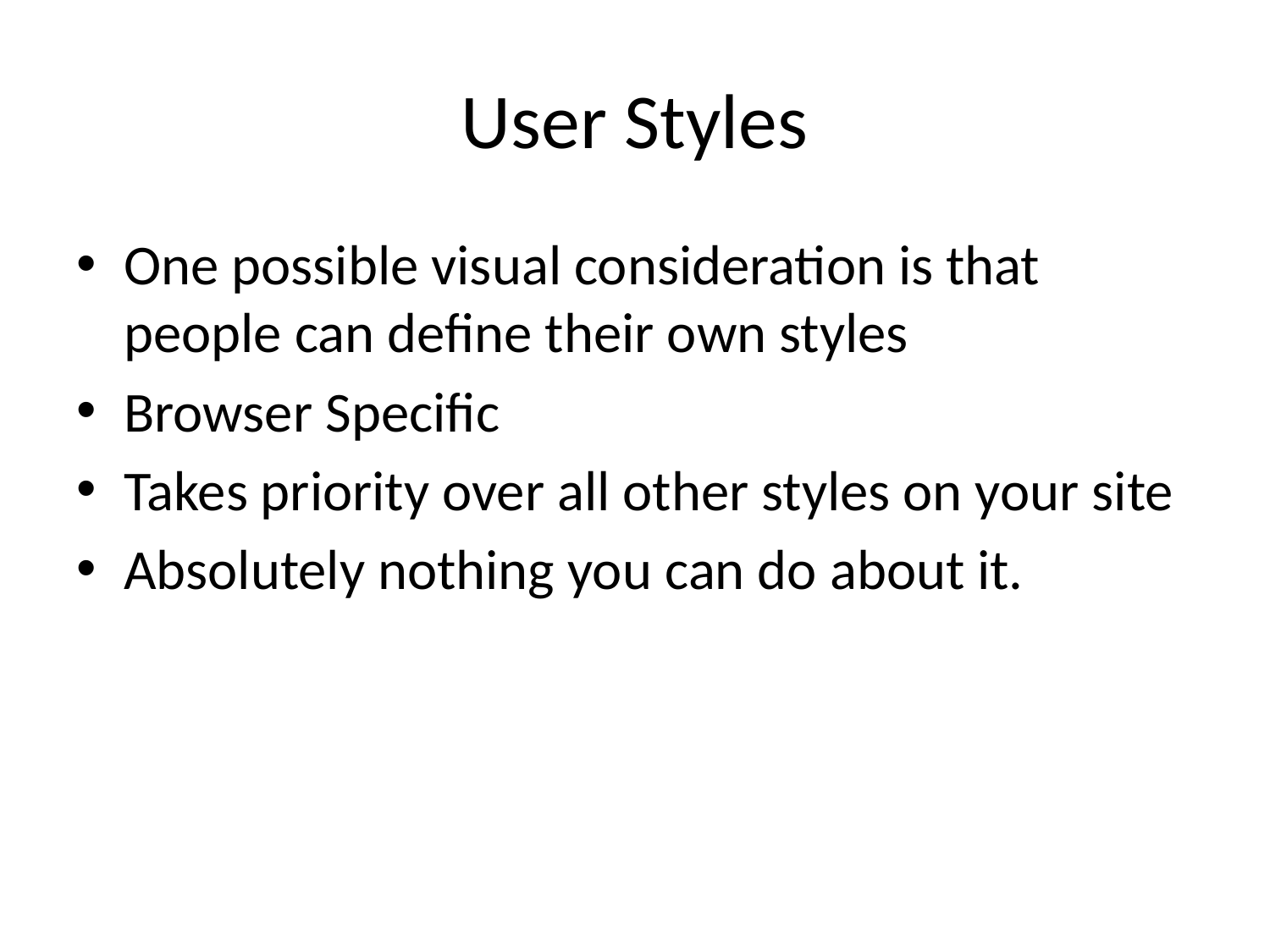

# User Styles
One possible visual consideration is that people can define their own styles
Browser Specific
Takes priority over all other styles on your site
Absolutely nothing you can do about it.